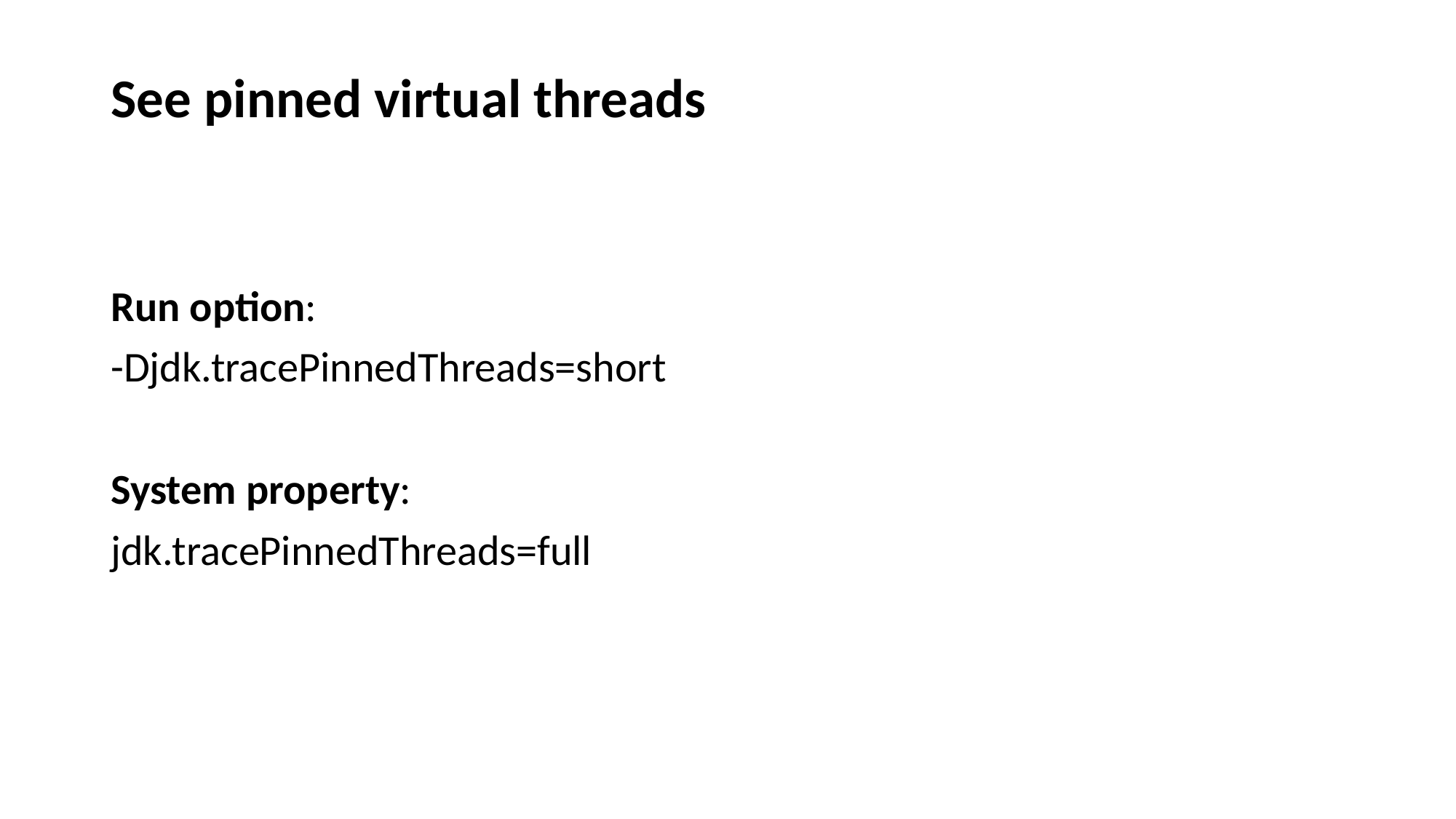

# See pinned virtual threads

Run option:
-Djdk.tracePinnedThreads=short

System property:
jdk.tracePinnedThreads=full